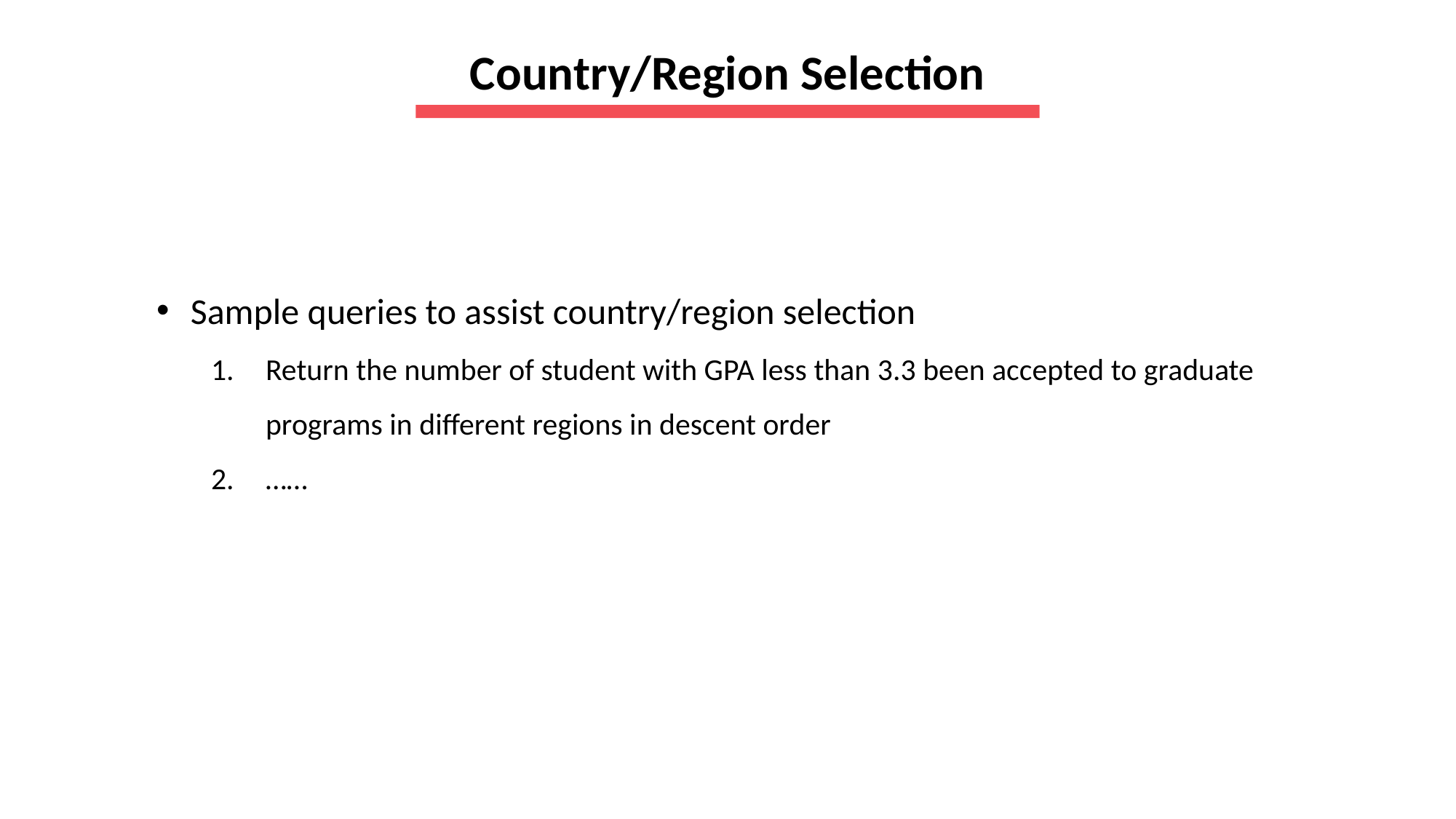

Country/Region Selection

Sample queries to assist country/region selection
Return the number of student with GPA less than 3.3 been accepted to graduate programs in different regions in descent order
……